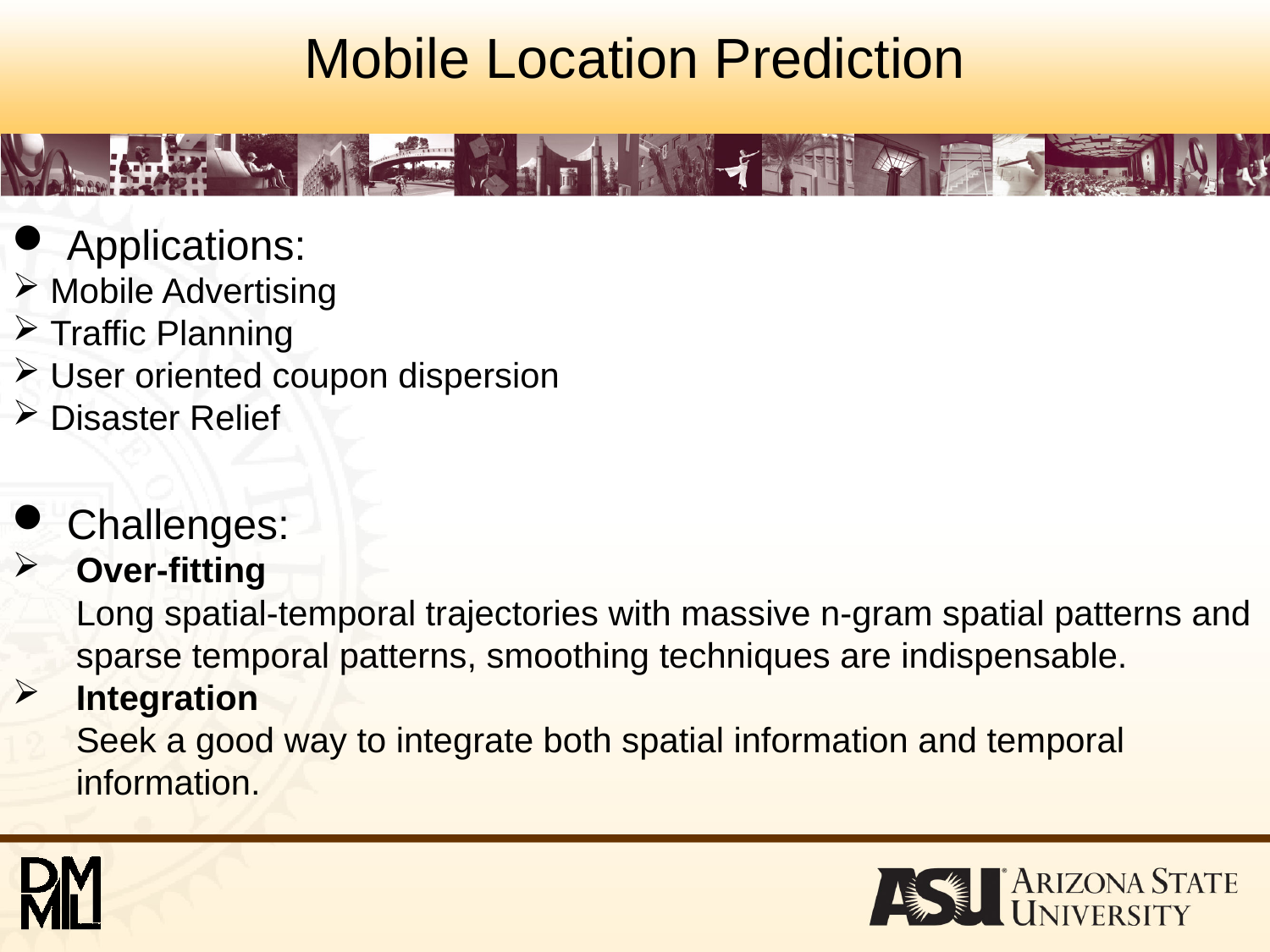

# Mobile Location Prediction
 Applications:
 Mobile Advertising
 Traffic Planning
 User oriented coupon dispersion
 Disaster Relief

 Challenges:
Over-fitting
	Long spatial-temporal trajectories with massive n-gram spatial patterns and sparse temporal patterns, smoothing techniques are indispensable.
Integration
	Seek a good way to integrate both spatial information and temporal information.